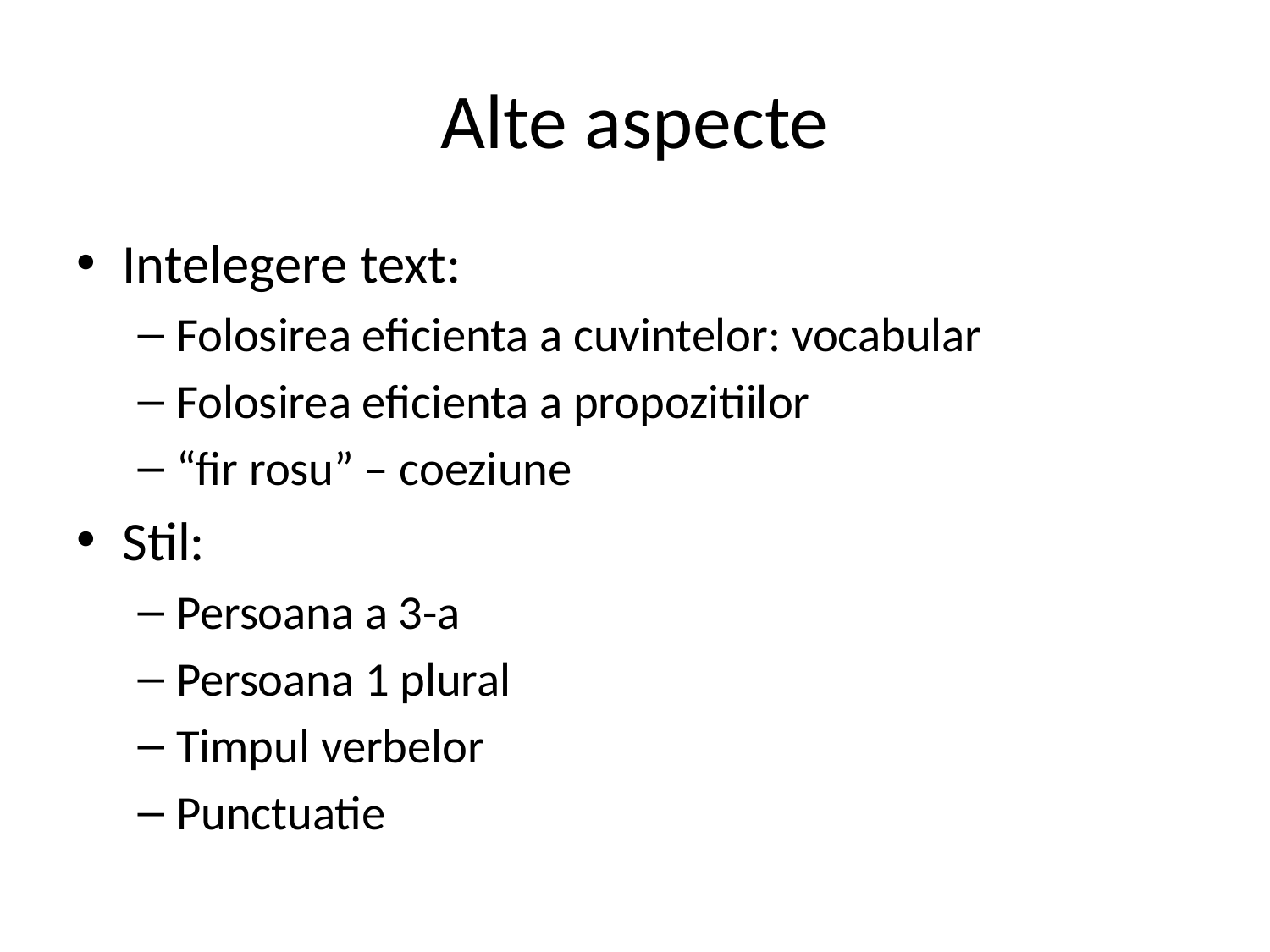

# Alte aspecte
Intelegere text:
Folosirea eficienta a cuvintelor: vocabular
Folosirea eficienta a propozitiilor
“fir rosu” – coeziune
Stil:
Persoana a 3-a
Persoana 1 plural
Timpul verbelor
Punctuatie